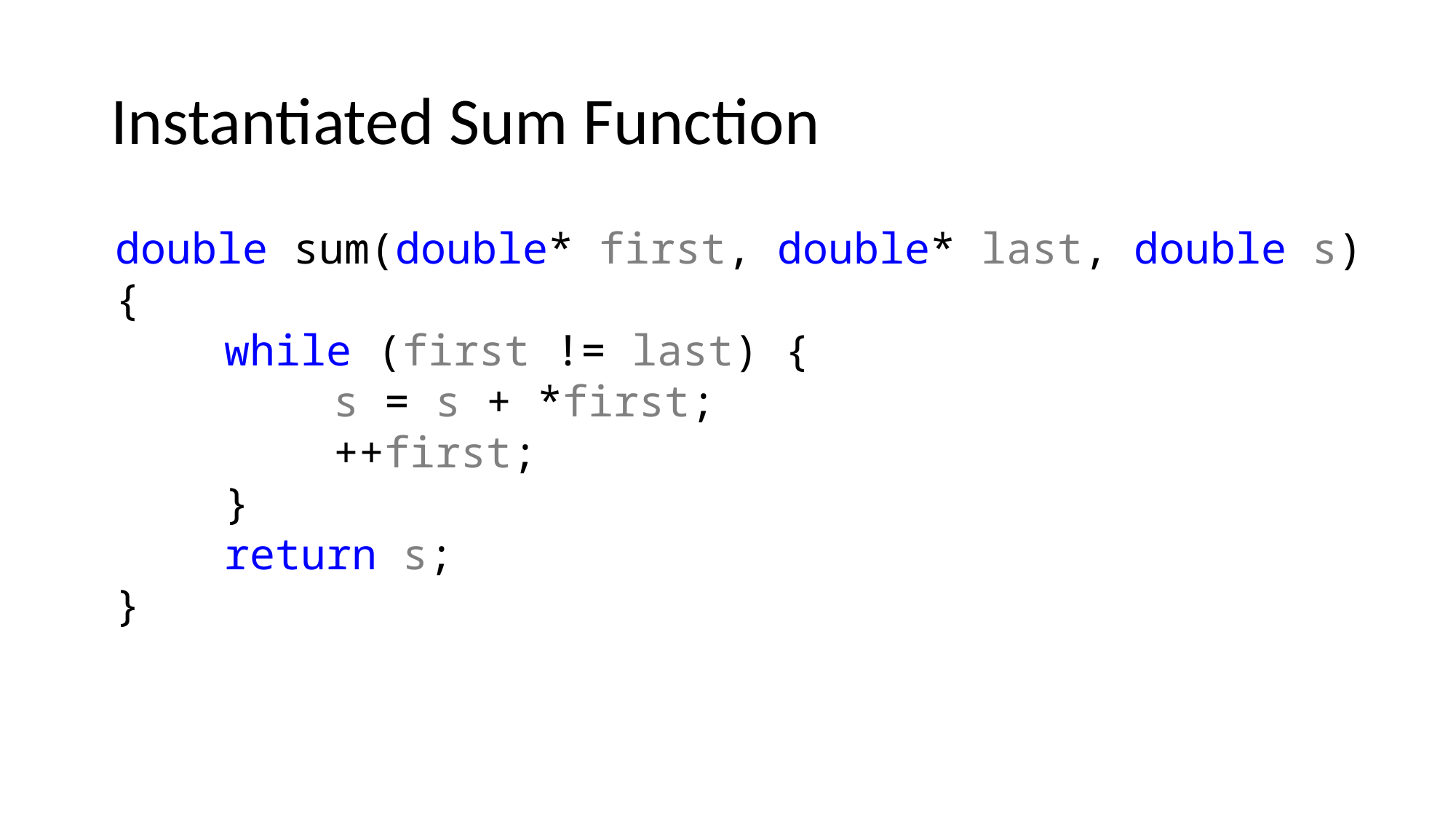

# Instantiated Sum Function
double sum(double* first, double* last, double s)
{
	while (first != last) {
		s = s + *first;
		++first;
	}
	return s;
}